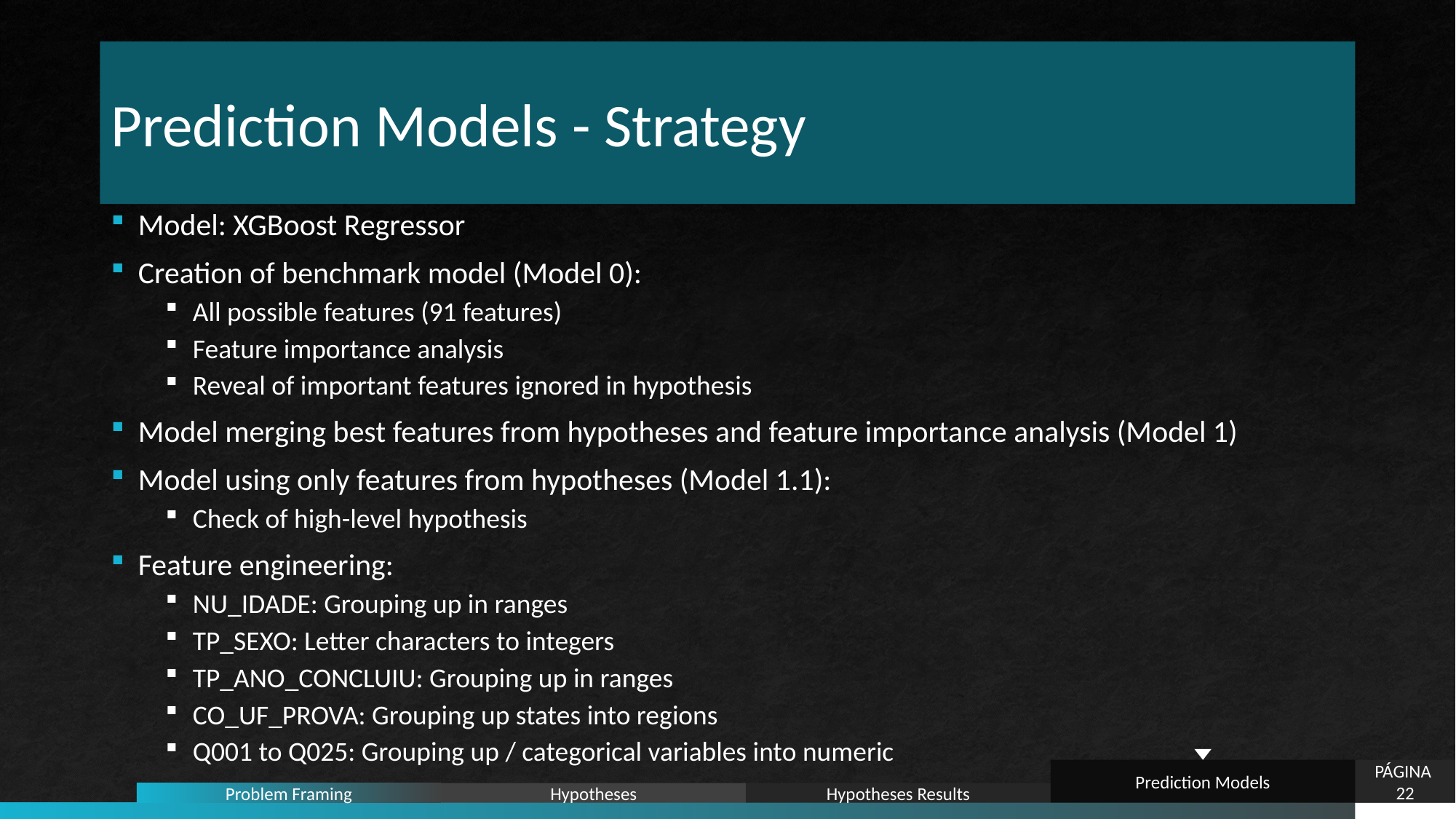

# Prediction Models - Strategy
Model: XGBoost Regressor
Creation of benchmark model (Model 0):
All possible features (91 features)
Feature importance analysis
Reveal of important features ignored in hypothesis
Model merging best features from hypotheses and feature importance analysis (Model 1)
Model using only features from hypotheses (Model 1.1):
Check of high-level hypothesis
Feature engineering:
NU_IDADE: Grouping up in ranges
TP_SEXO: Letter characters to integers
TP_ANO_CONCLUIU: Grouping up in ranges
CO_UF_PROVA: Grouping up states into regions
Q001 to Q025: Grouping up / categorical variables into numeric

Prediction Models
PÁGINA 22
Hypotheses Results
Hypotheses
Problem Framing